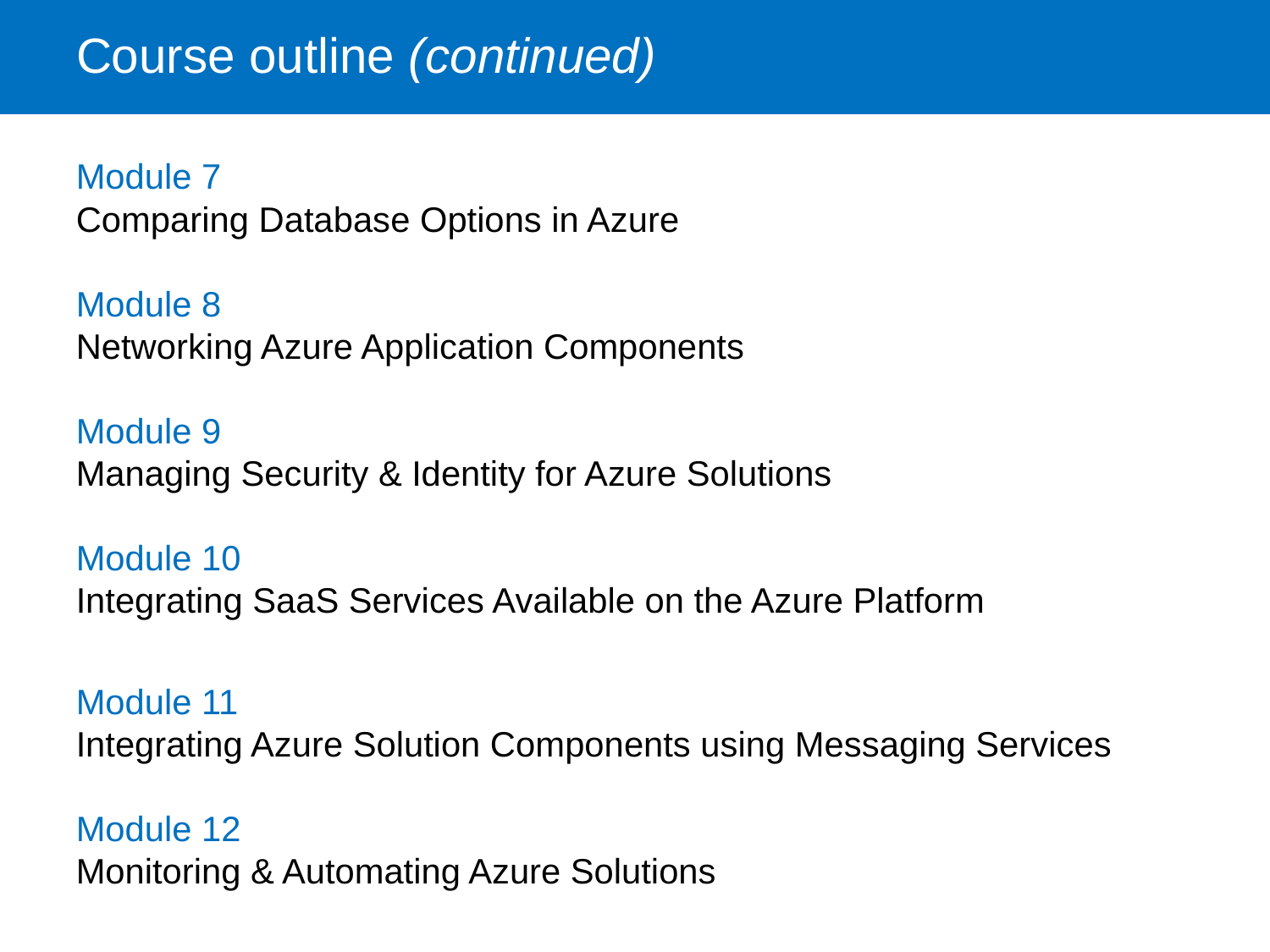

# Course outline (continued)
Module 7
Comparing Database Options in Azure

Module 8
Networking Azure Application Components

Module 9
Managing Security & Identity for Azure Solutions

Module 10
Integrating SaaS Services Available on the Azure Platform

Module 11
Integrating Azure Solution Components using Messaging Services

Module 12
Monitoring & Automating Azure Solutions